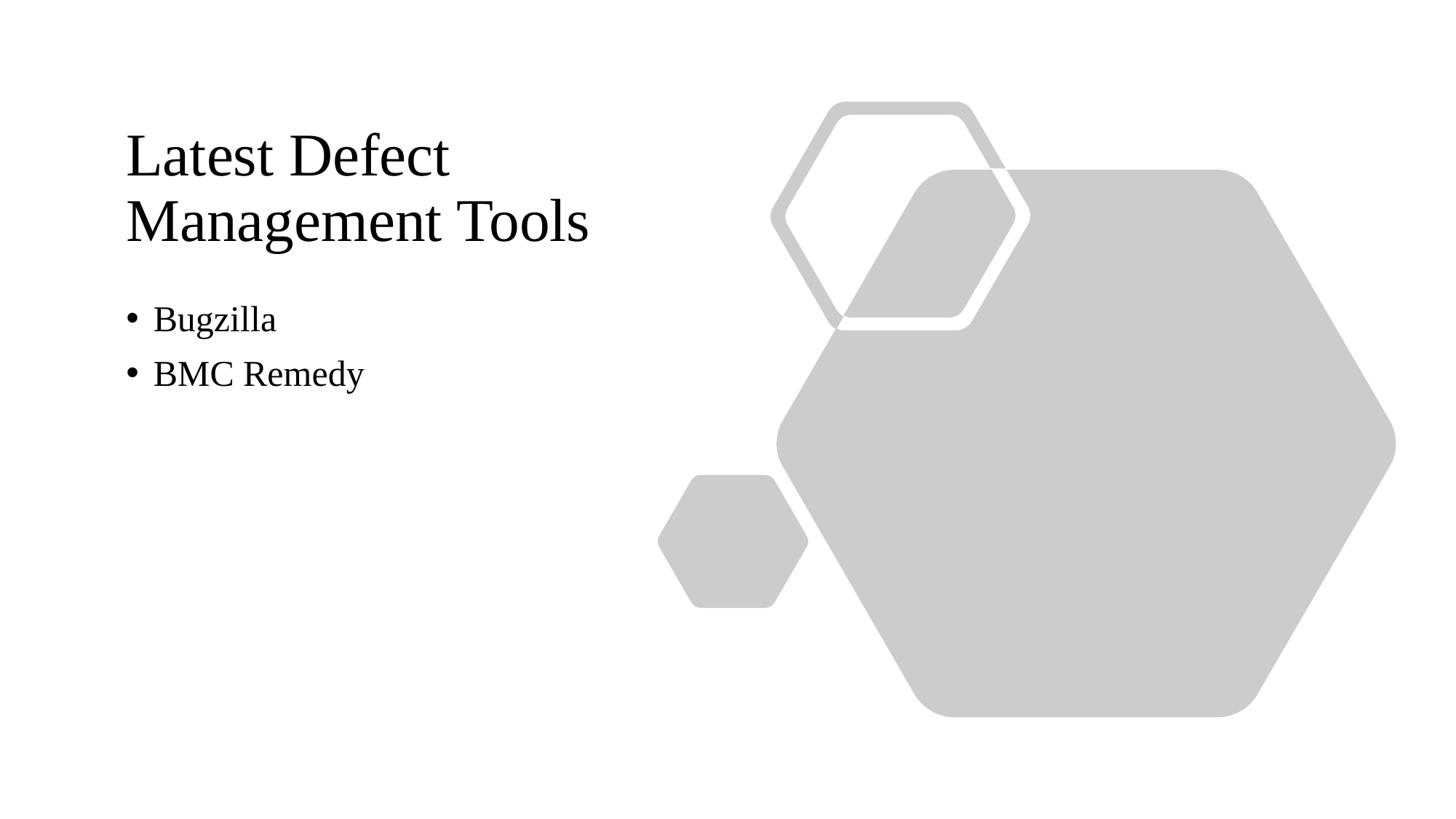

# Latest Defect Management Tools

Bugzilla
BMC Remedy